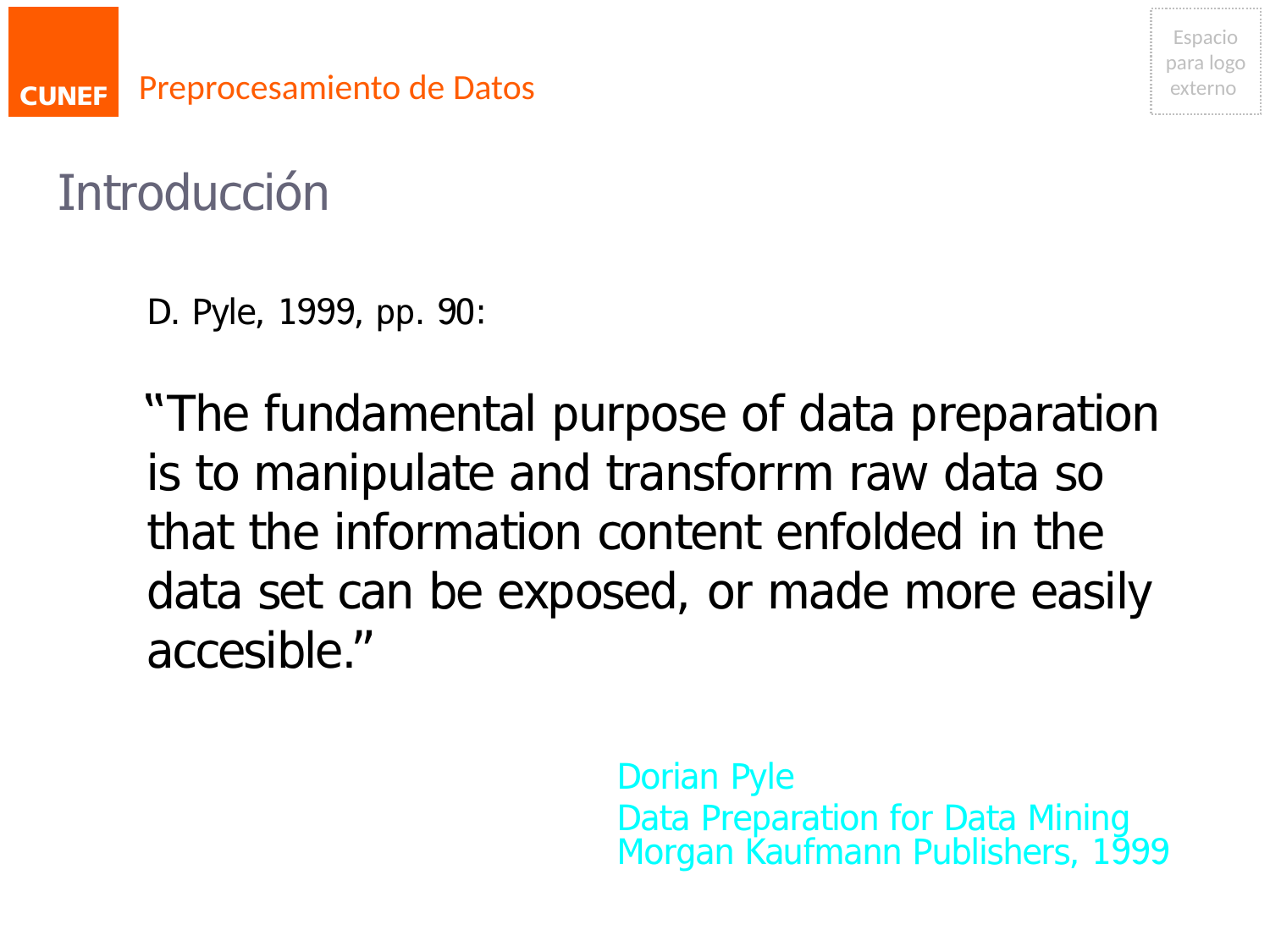

# Preprocesamiento de Datos
Introducción

D. Pyle, 1999, pp. 90:

“The fundamental purpose of data preparation is to manipulate and transforrm raw data so that the information content enfolded in the data set can be exposed, or made more easily accesible.”

Dorian Pyle
Data Preparation for Data Mining Morgan Kaufmann Publishers, 1999